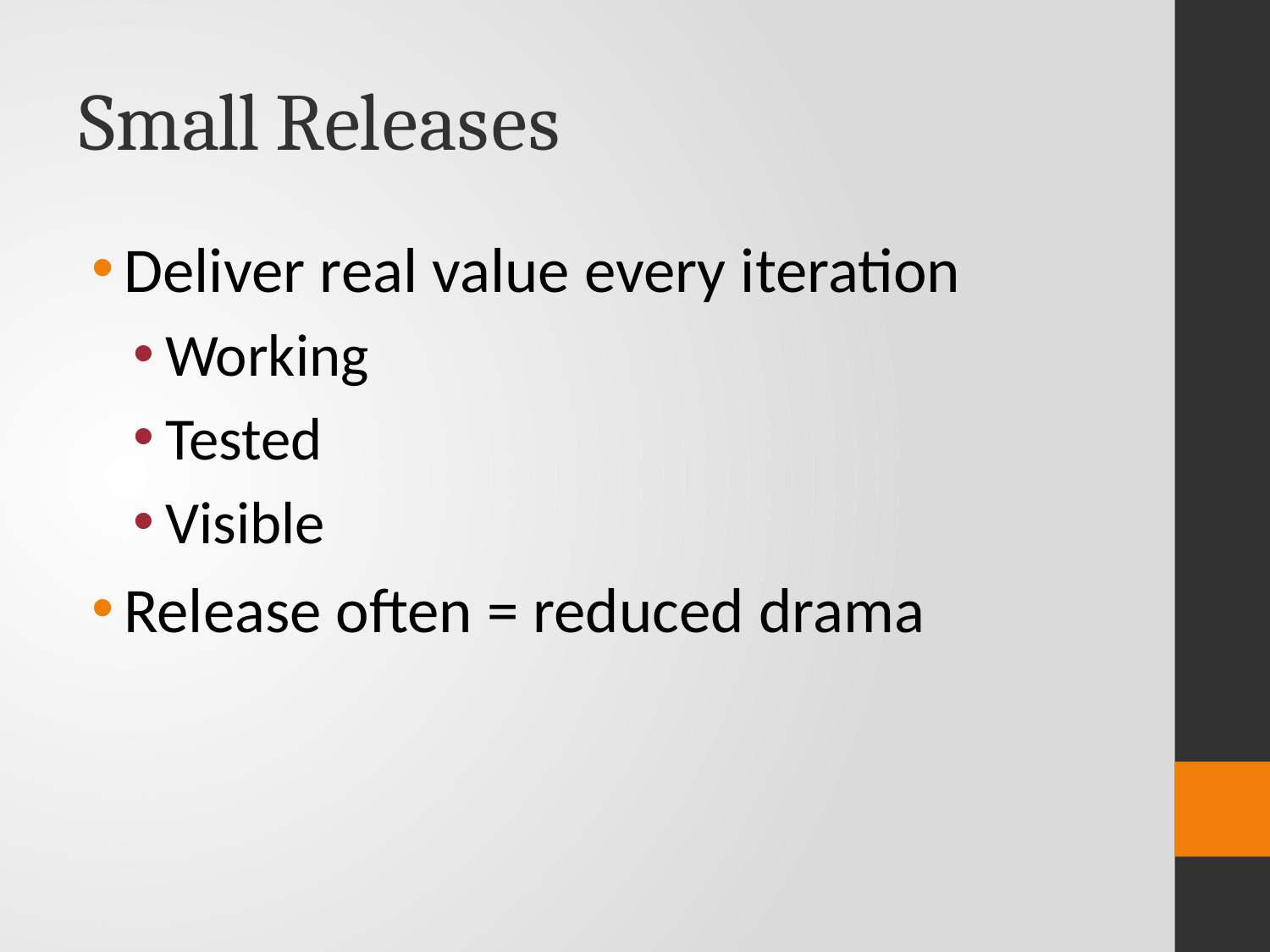

# Small Releases
Deliver real value every iteration
Working
Tested
Visible
Release often = reduced drama